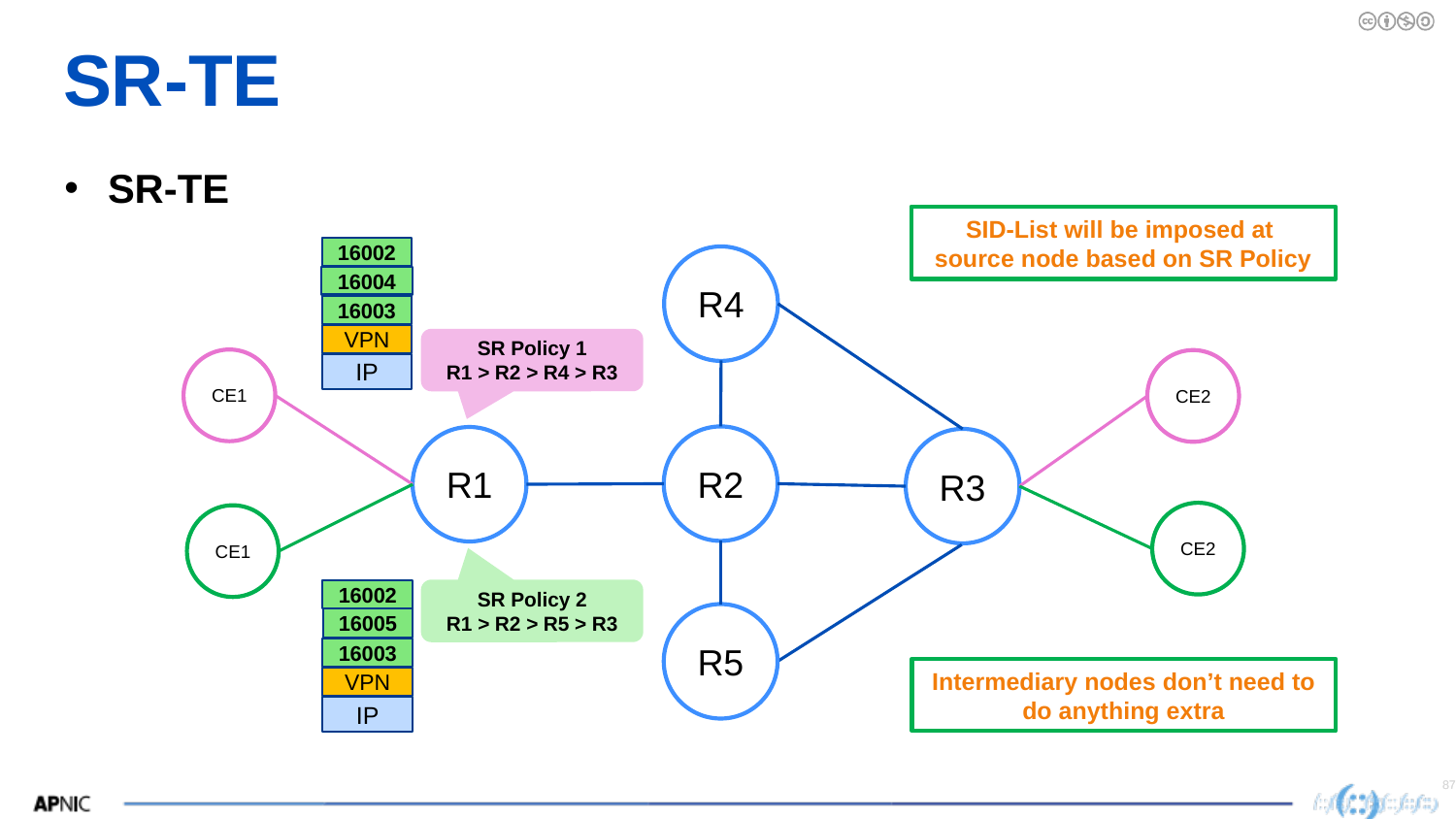

# SR-TE
SR-TE

SID-List will be imposed at
source node based on SR Policy
16002
R4
16004
16003
VPN
SR Policy 1
R1 > R2 > R4 > R3
CE1
CE2
IP
R2
R1
R3
CE2
CE1
SR Policy 2
R1 > R2 > R5 > R3
16002
R5
16005
16003
Intermediary nodes don’t need to do anything extra
VPN
IP